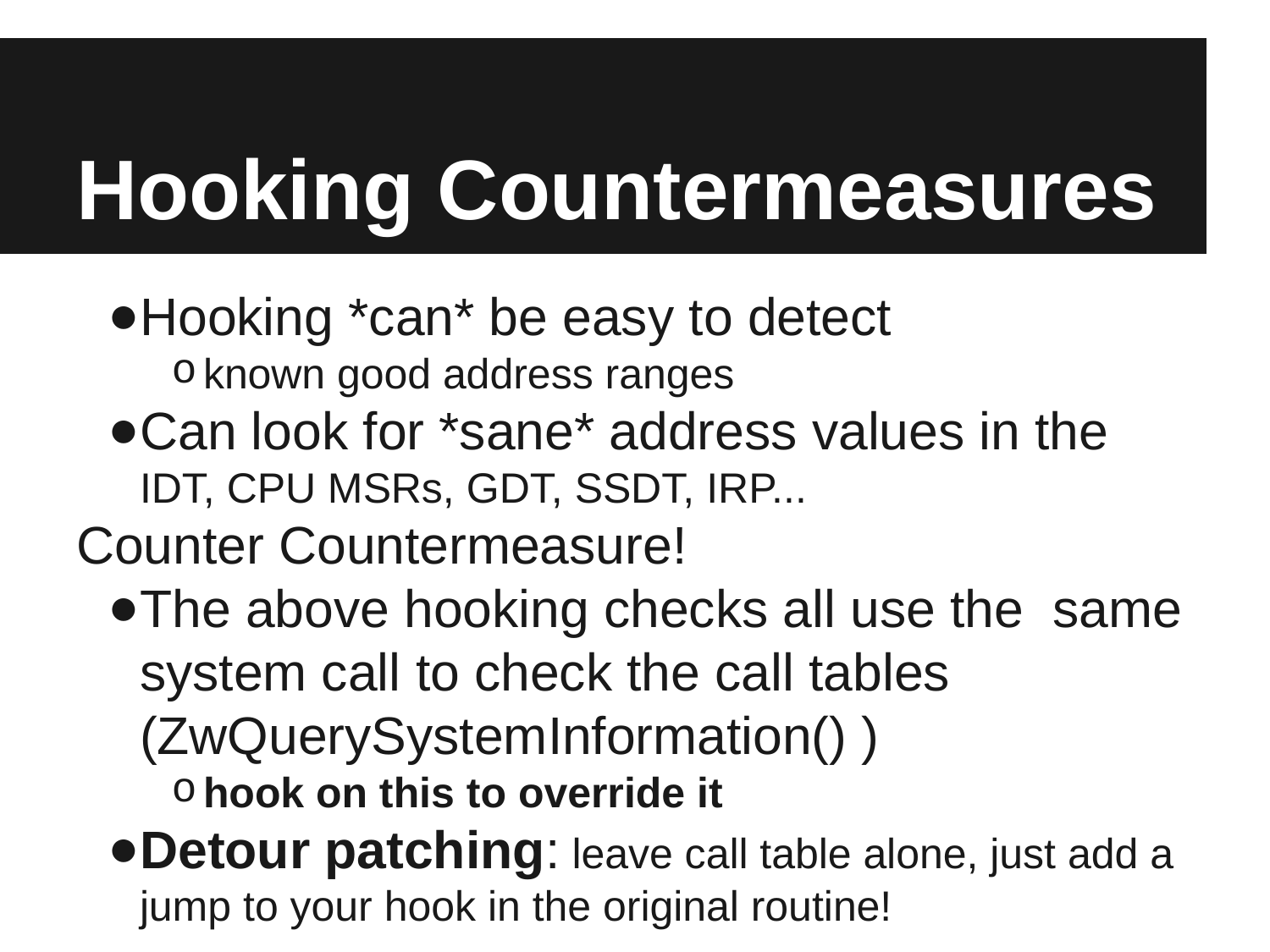

# Hooking Countermeasures
Hooking *can* be easy to detect
known good address ranges
Can look for *sane* address values in the IDT, CPU MSRs, GDT, SSDT, IRP...
Counter Countermeasure!
The above hooking checks all use the  same system call to check the call tables (ZwQuerySystemInformation() )
hook on this to override it
Detour patching: leave call table alone, just add a jump to your hook in the original routine!